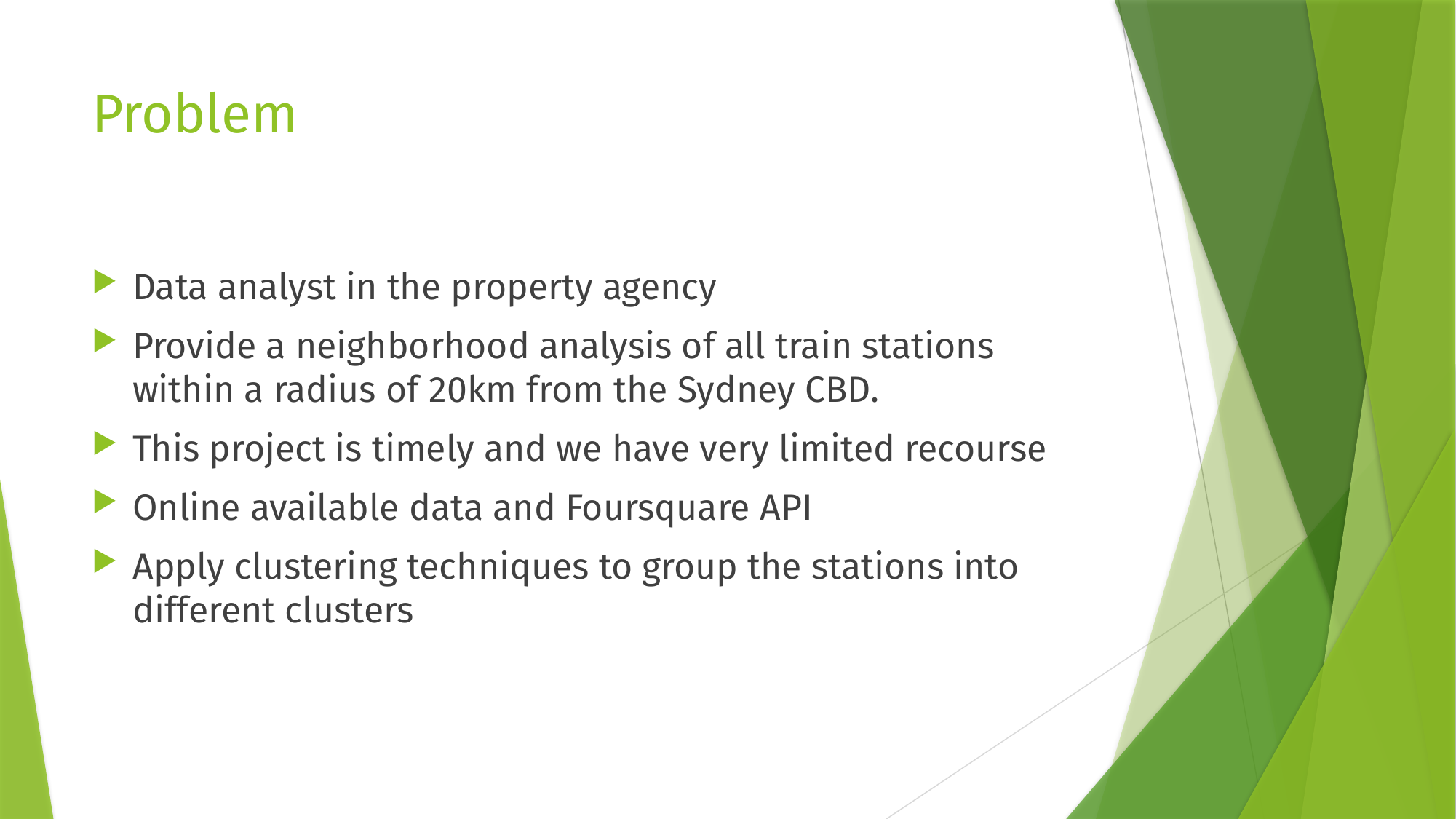

# Problem
Data analyst in the property agency
Provide a neighborhood analysis of all train stations within a radius of 20km from the Sydney CBD.
This project is timely and we have very limited recourse
Online available data and Foursquare API
Apply clustering techniques to group the stations into different clusters